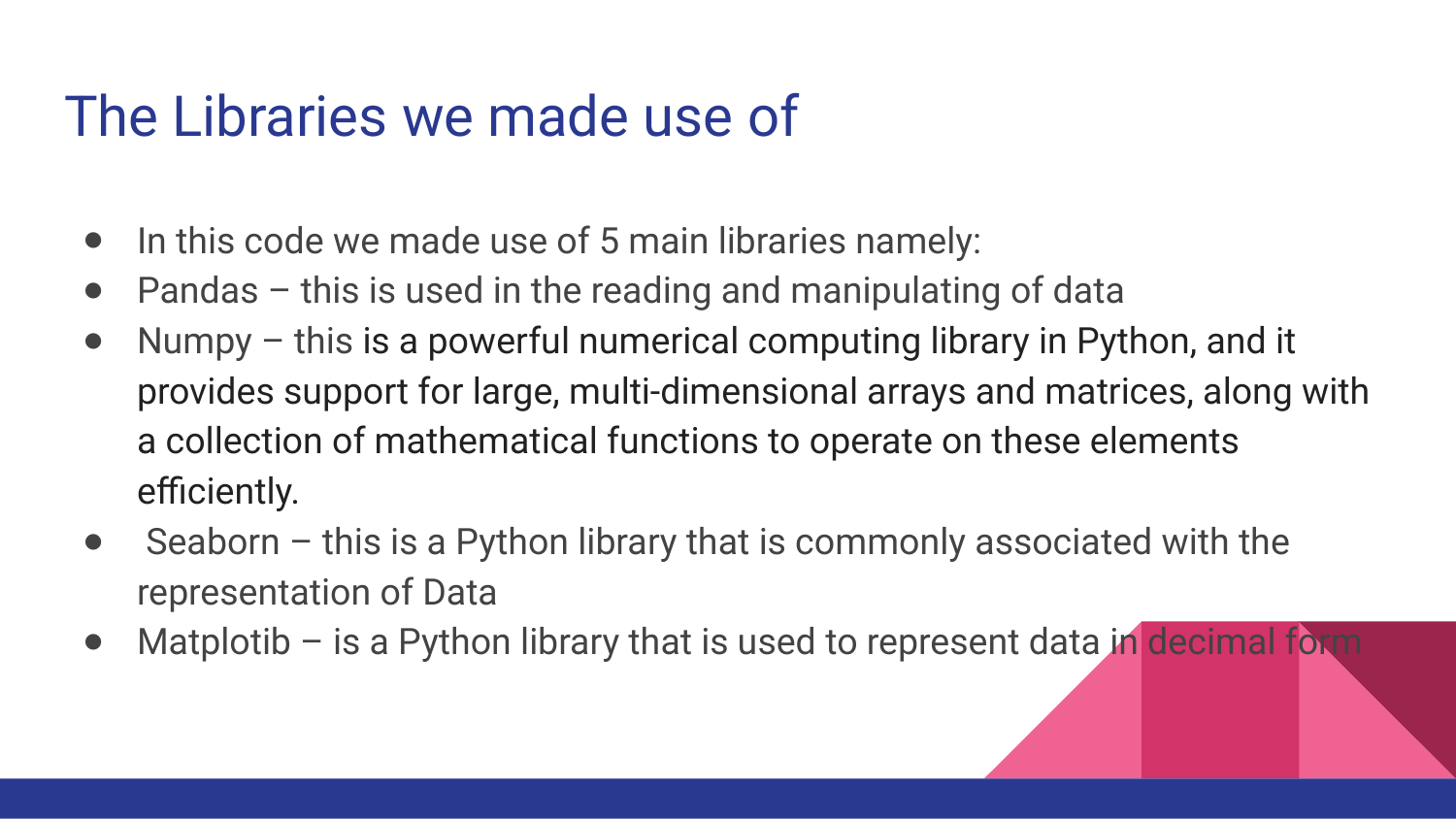

# The Libraries we made use of
In this code we made use of 5 main libraries namely:
Pandas – this is used in the reading and manipulating of data
Numpy – this is a powerful numerical computing library in Python, and it provides support for large, multi-dimensional arrays and matrices, along with a collection of mathematical functions to operate on these elements efficiently.
 Seaborn – this is a Python library that is commonly associated with the representation of Data
Matplotib – is a Python library that is used to represent data in decimal form